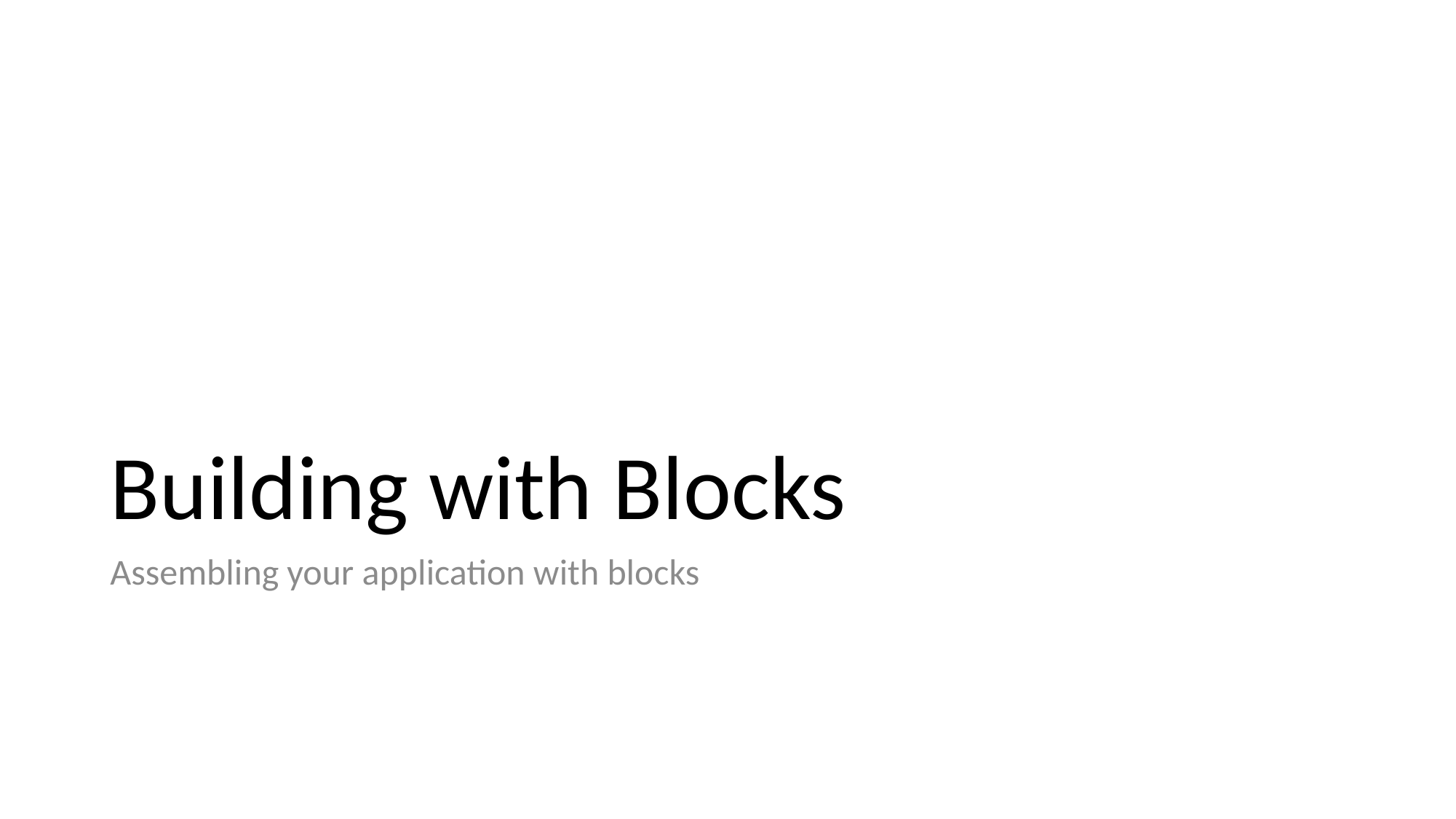

# Building with Blocks
Assembling your application with blocks